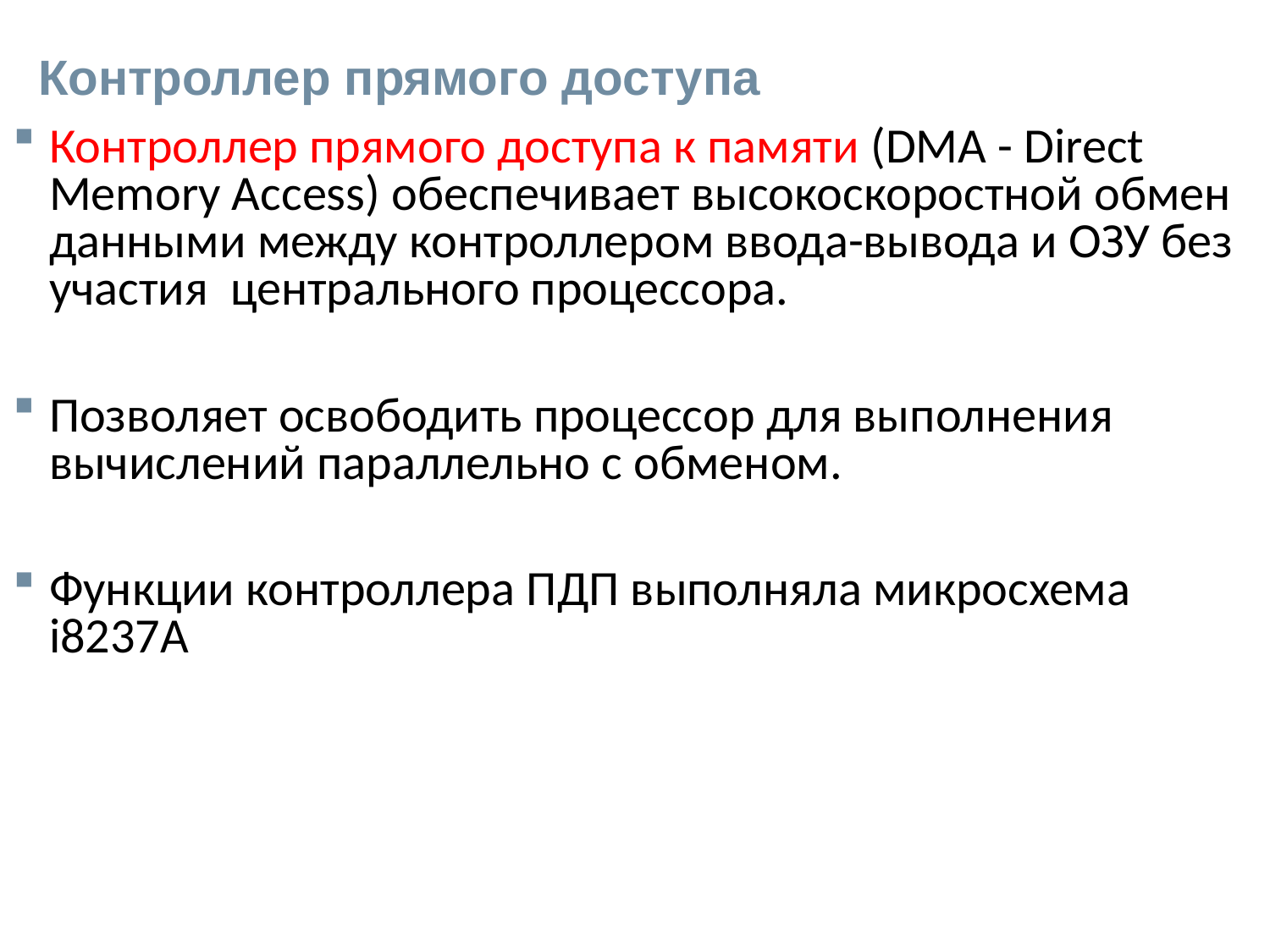

# Контроллер прямого доступа
Контроллер прямого доступа к памяти (DMA - Direct Memory Access) обеспечивает высокоскоростной обмен данными между контроллером ввода-вывода и ОЗУ без участия  центрального процессора.

Позволяет освободить процессор для выполнения вычислений параллельно с обменом.

Функции контроллера ПДП выполняла микросхема i8237А